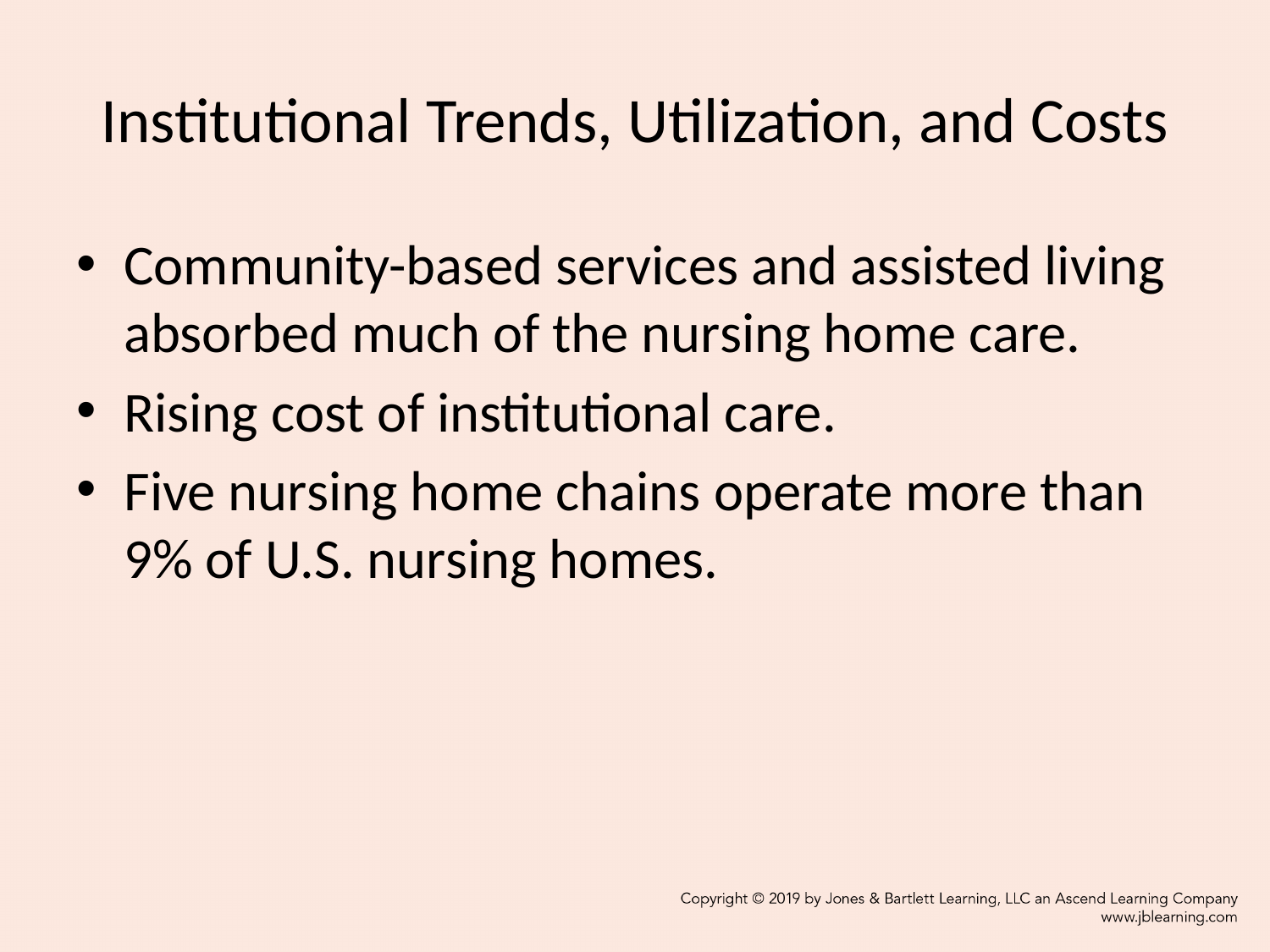

# Institutional Trends, Utilization, and Costs
Community-based services and assisted living absorbed much of the nursing home care.
Rising cost of institutional care.
Five nursing home chains operate more than 9% of U.S. nursing homes.